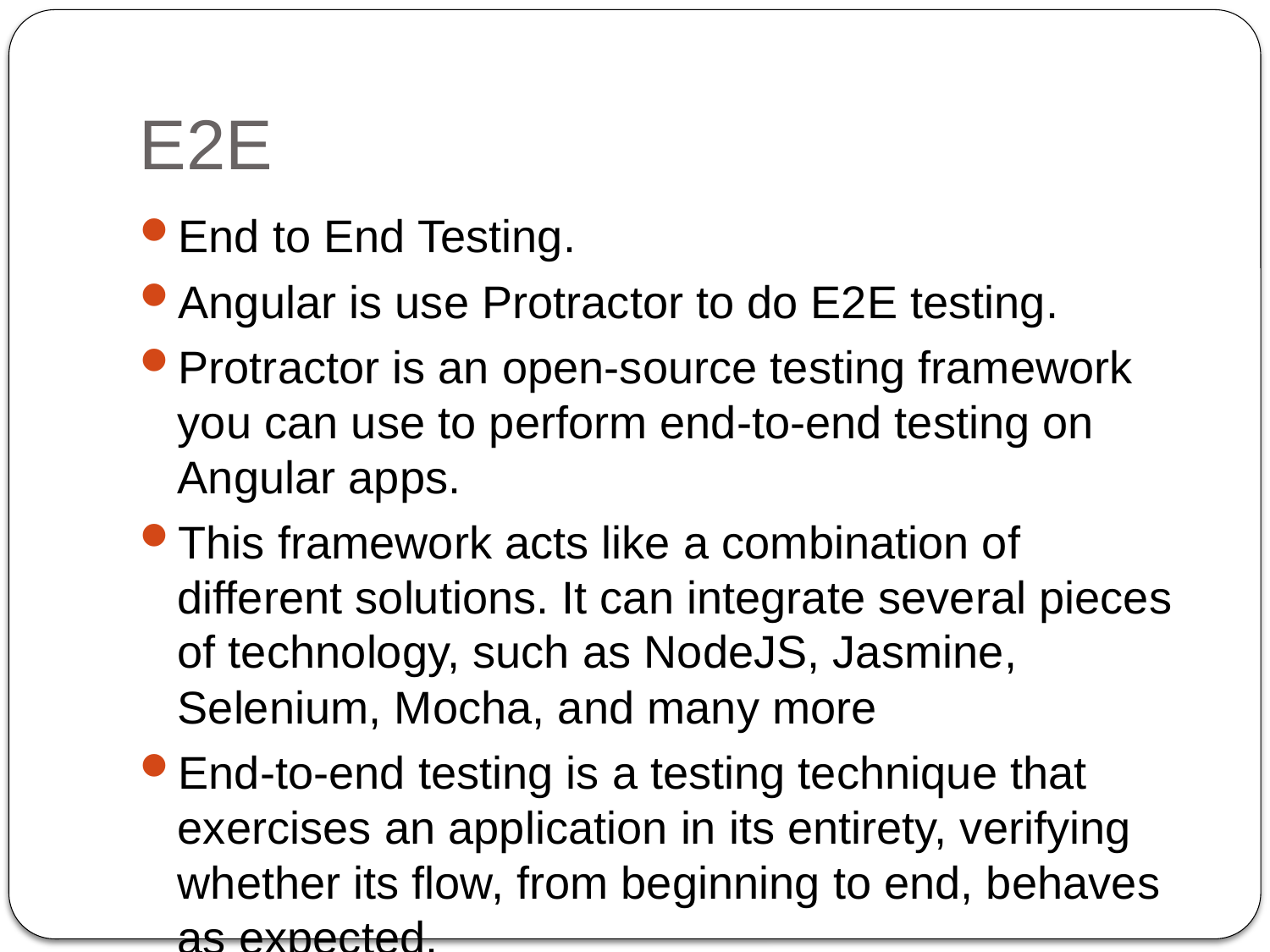

# E2E
End to End Testing.
Angular is use Protractor to do E2E testing.
Protractor is an open-source testing framework you can use to perform end-to-end testing on Angular apps.
This framework acts like a combination of different solutions. It can integrate several pieces of technology, such as NodeJS, Jasmine, Selenium, Mocha, and many more
End-to-end testing is a testing technique that exercises an application in its entirety, verifying whether its flow, from beginning to end, behaves as expected.